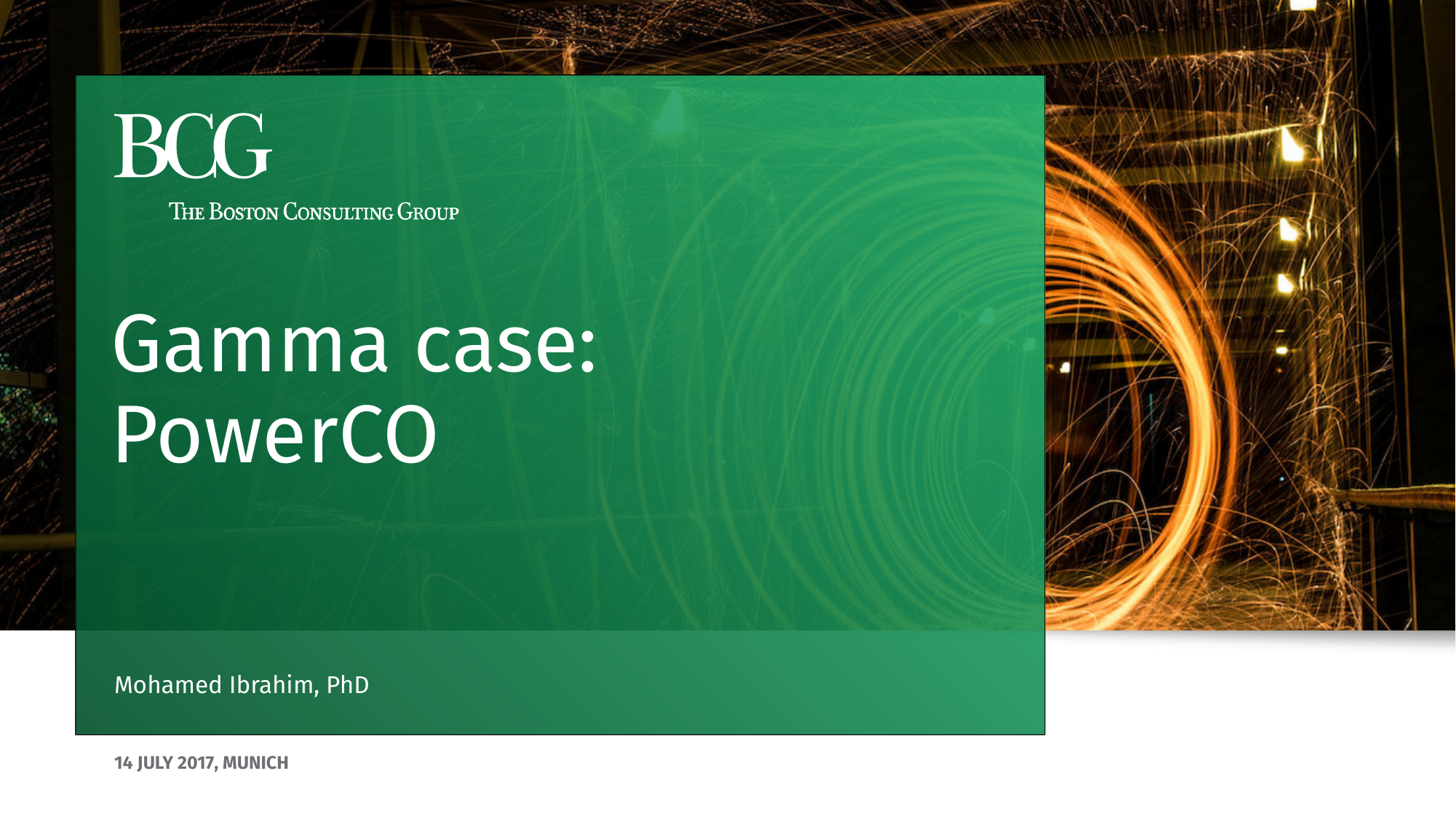

# Gamma case: PowerCO
Mohamed Ibrahim, PhD

14 July 2017, Munich